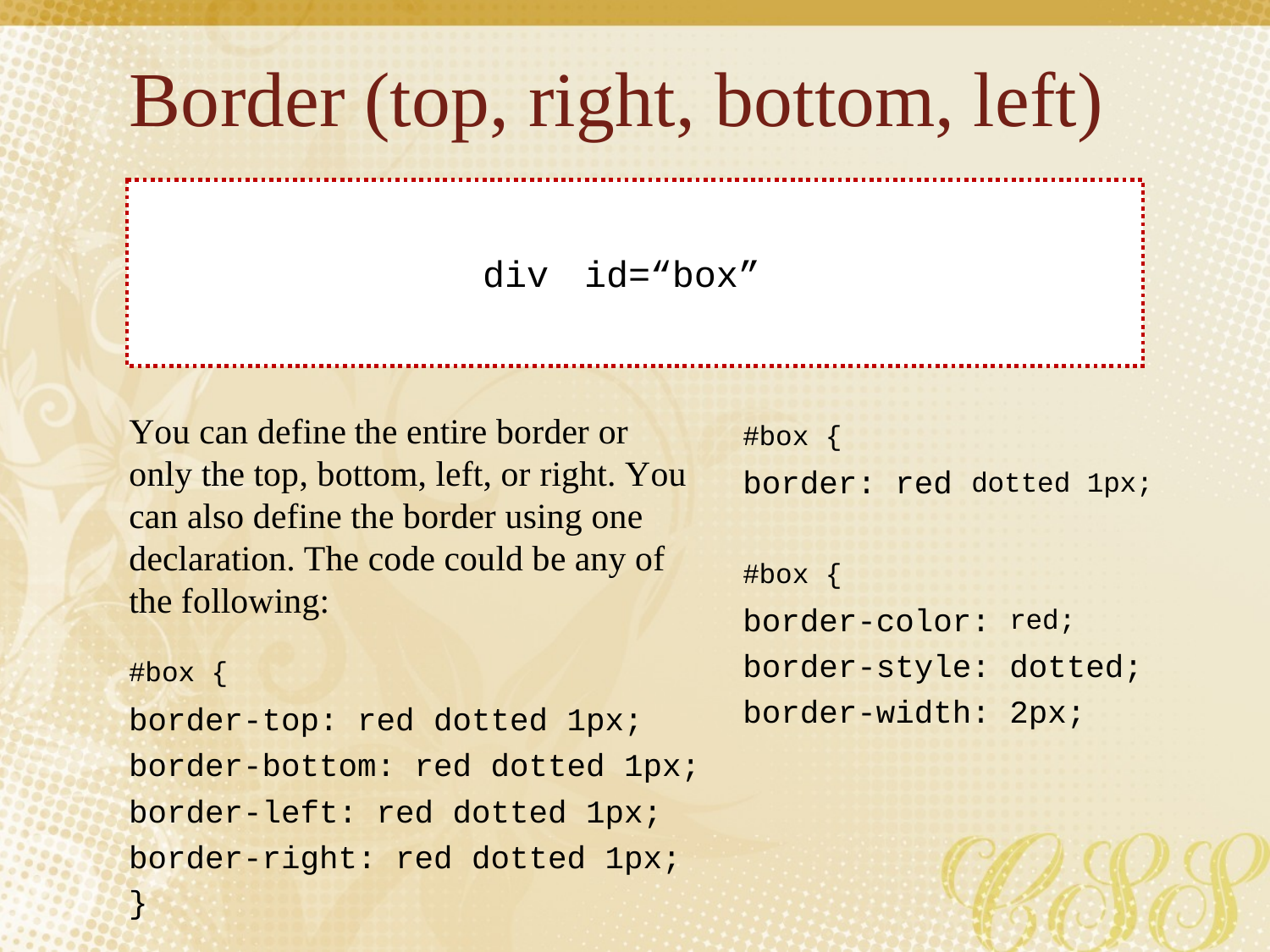

Border
(top, right, bottom,
left)

div
id=“box”

You can define
the entire border or
#box {
border: red
only the top, bottom, left, or right. You
can also define the border using one declaration. The code could be any of the following:
dotted 1px;
#box {
border-color:
border-style:
border-width:
red;
dotted;
2px;
#box {
border-top: red dotted 1px;
border-bottom: red dotted 1px;
border-left: red dotted 1px;
border-right: red dotted 1px;
}